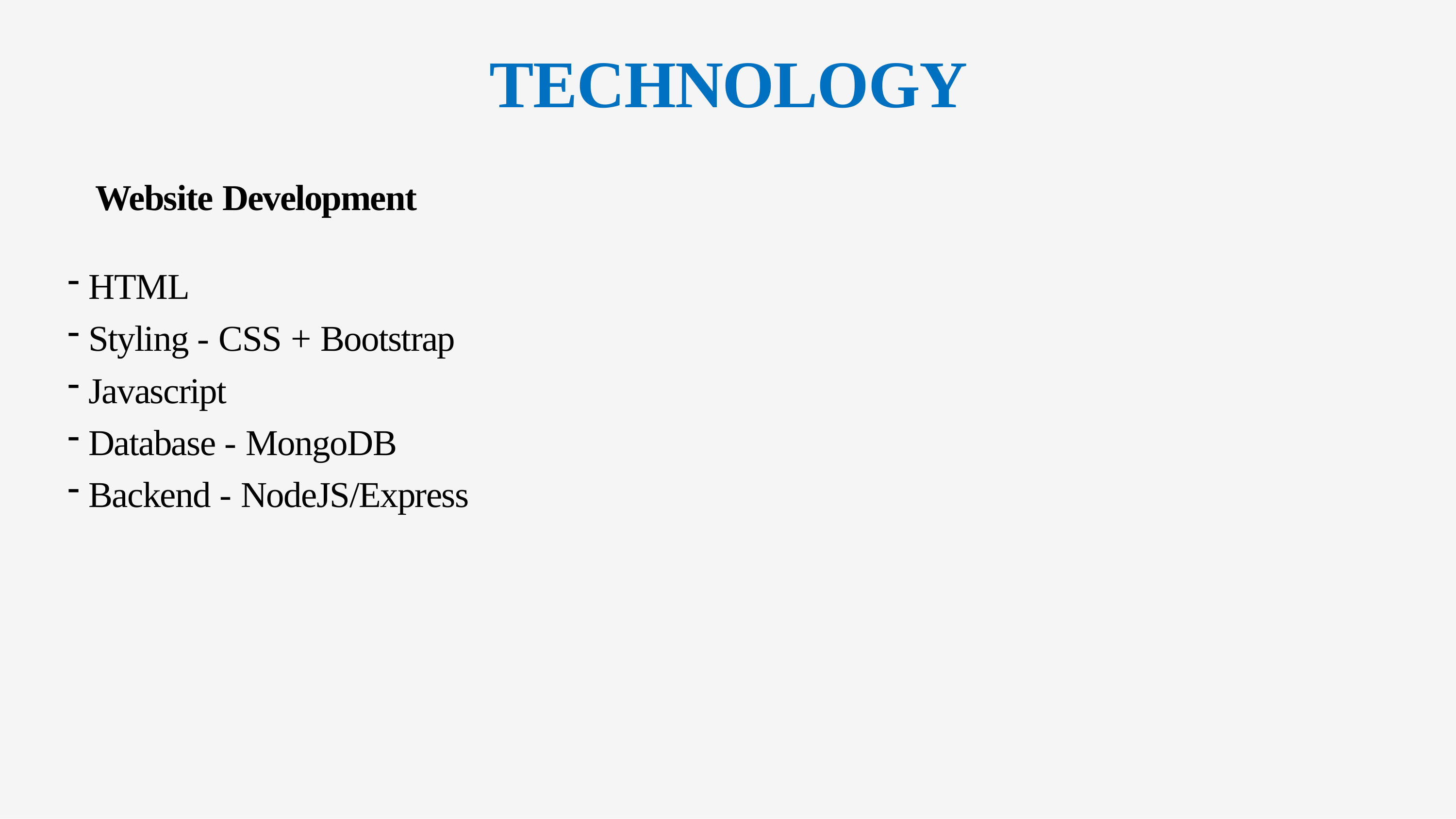

# TECHNOLOGY
	Website Development

HTML
Styling - CSS + Bootstrap
Javascript
Database - MongoDB
Backend - NodeJS/Express